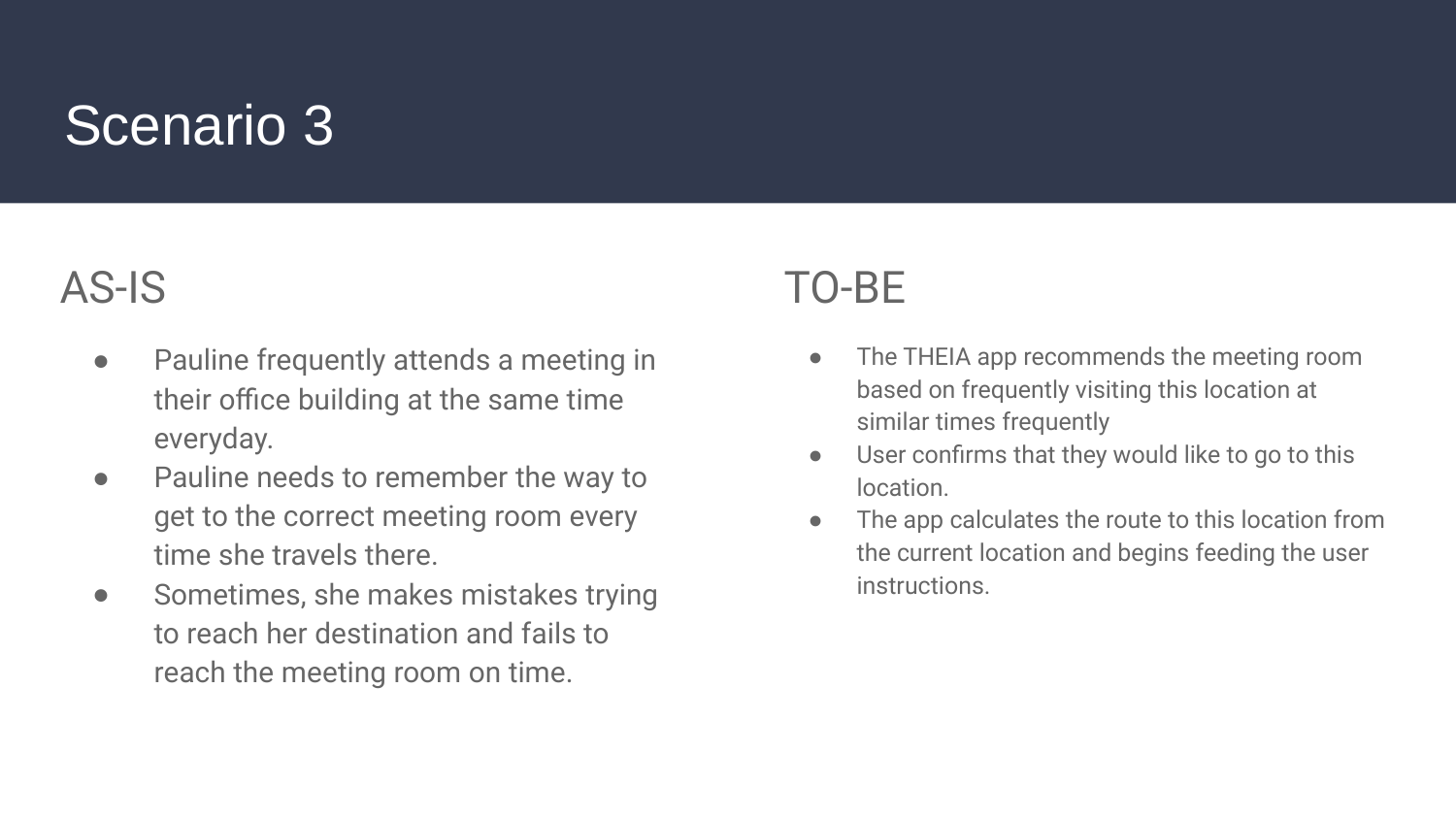

# Scenario 3
AS-IS
Pauline frequently attends a meeting in their office building at the same time everyday.
Pauline needs to remember the way to get to the correct meeting room every time she travels there.
Sometimes, she makes mistakes trying to reach her destination and fails to reach the meeting room on time.

TO-BE
The THEIA app recommends the meeting room based on frequently visiting this location at similar times frequently
User confirms that they would like to go to this location.
The app calculates the route to this location from the current location and begins feeding the user instructions.